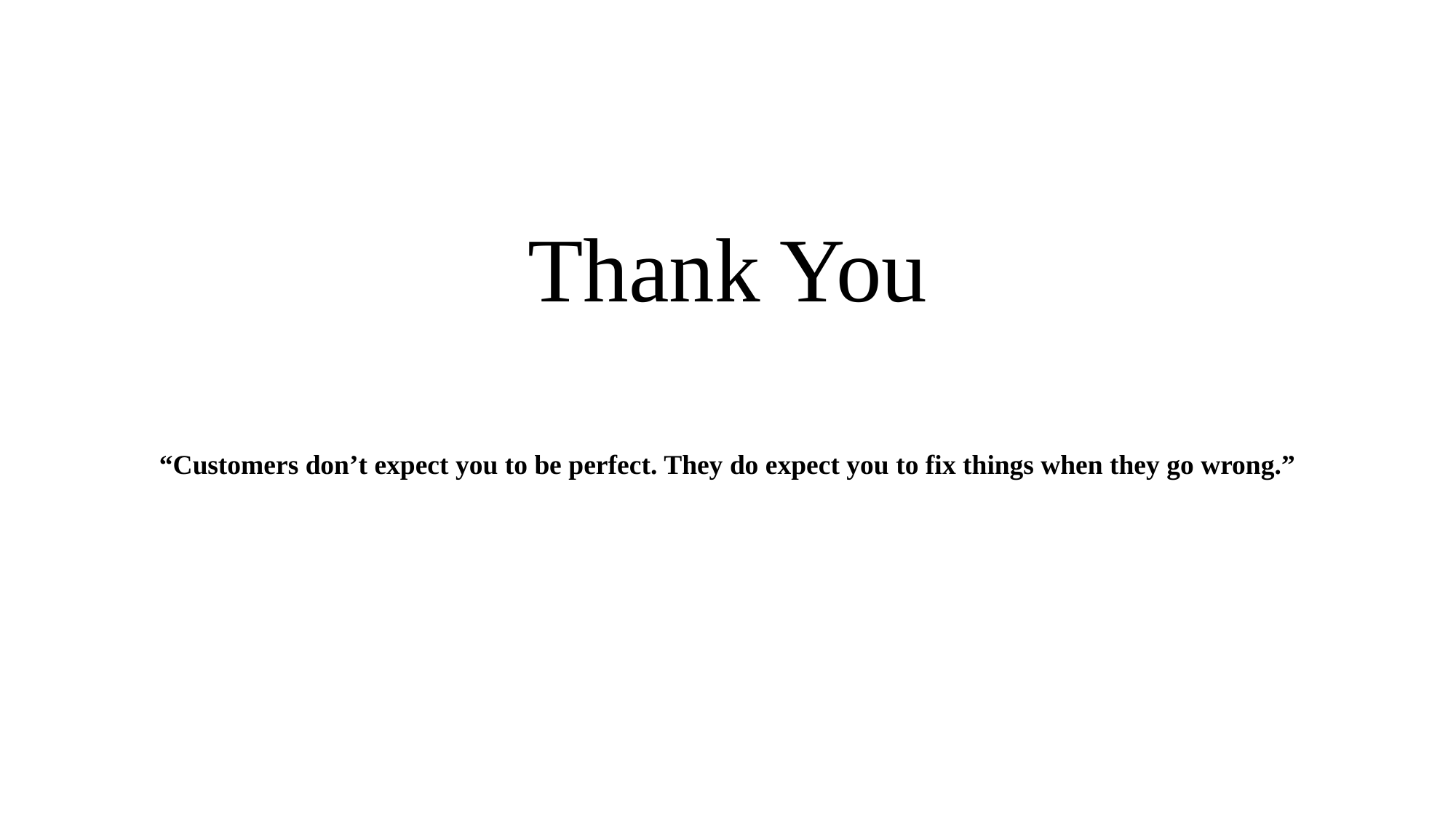

Thank You

“Customers don’t expect you to be perfect. They do expect you to fix things when they go wrong.”